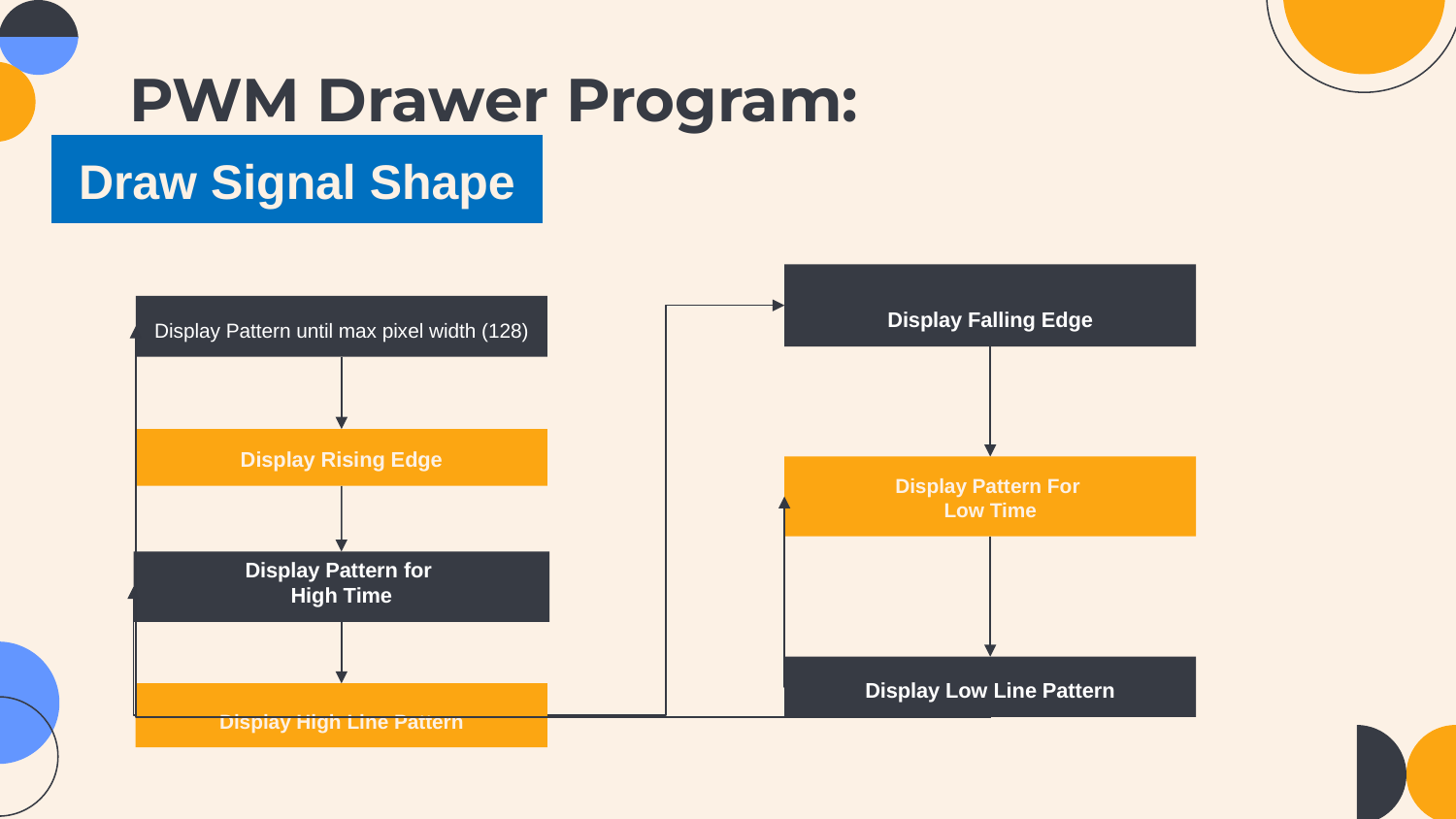

# PWM Drawer Program:
Draw Signal Shape
Display Falling Edge
Display Pattern until max pixel width (128)
Display Rising Edge
Display Pattern For
Low Time
Display Pattern for
High Time
Display Low Line Pattern
Display High Line Pattern